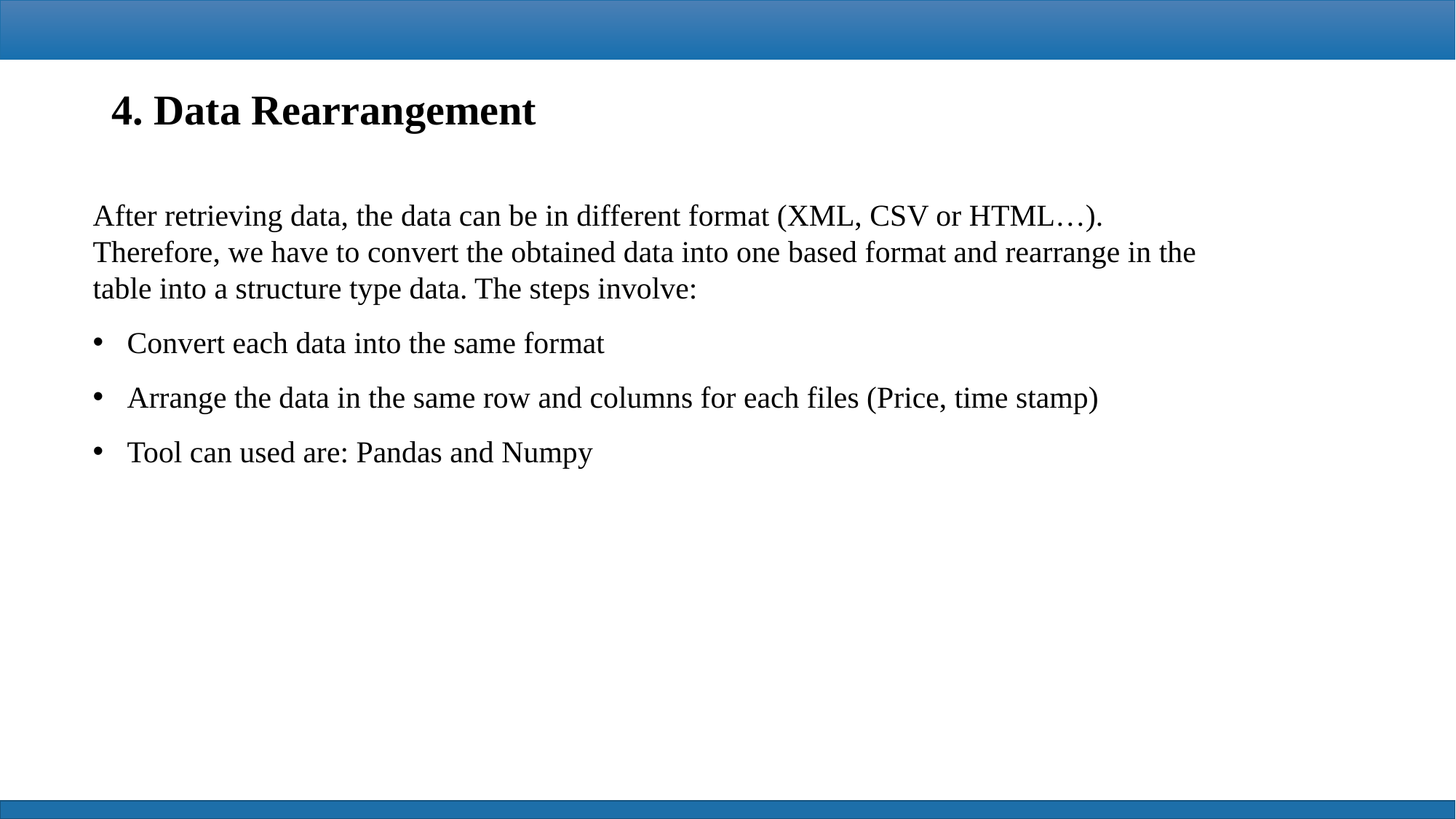

4. Data Rearrangement
After retrieving data, the data can be in different format (XML, CSV or HTML…). Therefore, we have to convert the obtained data into one based format and rearrange in the table into a structure type data. The steps involve:

Convert each data into the same format

Arrange the data in the same row and columns for each files (Price, time stamp)

Tool can used are: Pandas and Numpy